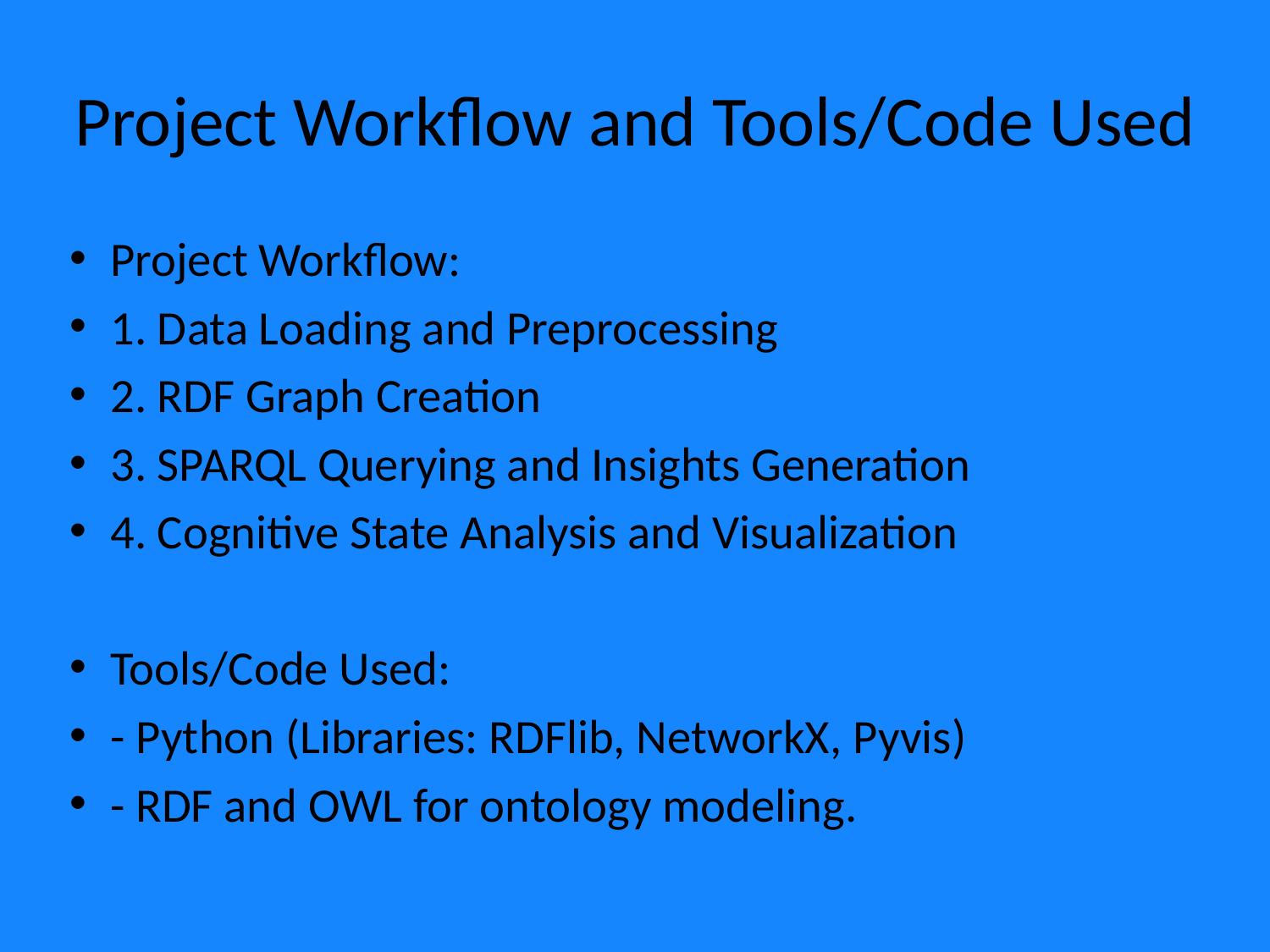

# Project Workflow and Tools/Code Used
Project Workflow:
1. Data Loading and Preprocessing
2. RDF Graph Creation
3. SPARQL Querying and Insights Generation
4. Cognitive State Analysis and Visualization

Tools/Code Used:
- Python (Libraries: RDFlib, NetworkX, Pyvis)
- RDF and OWL for ontology modeling.